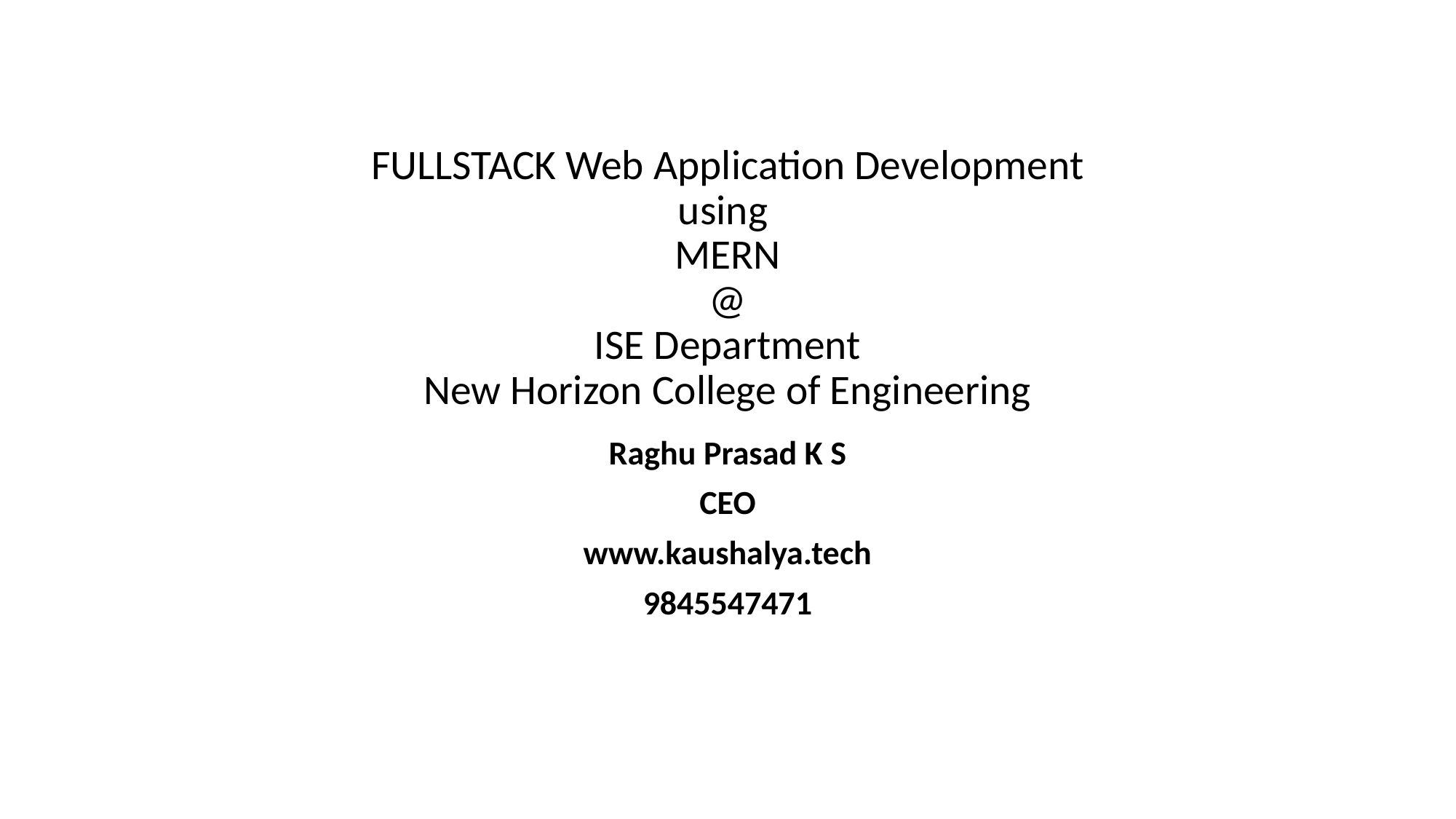

# FULLSTACK Web Application Development using MERN @ ISE Department New Horizon College of Engineering
Raghu Prasad K S
CEO
www.kaushalya.tech
9845547471